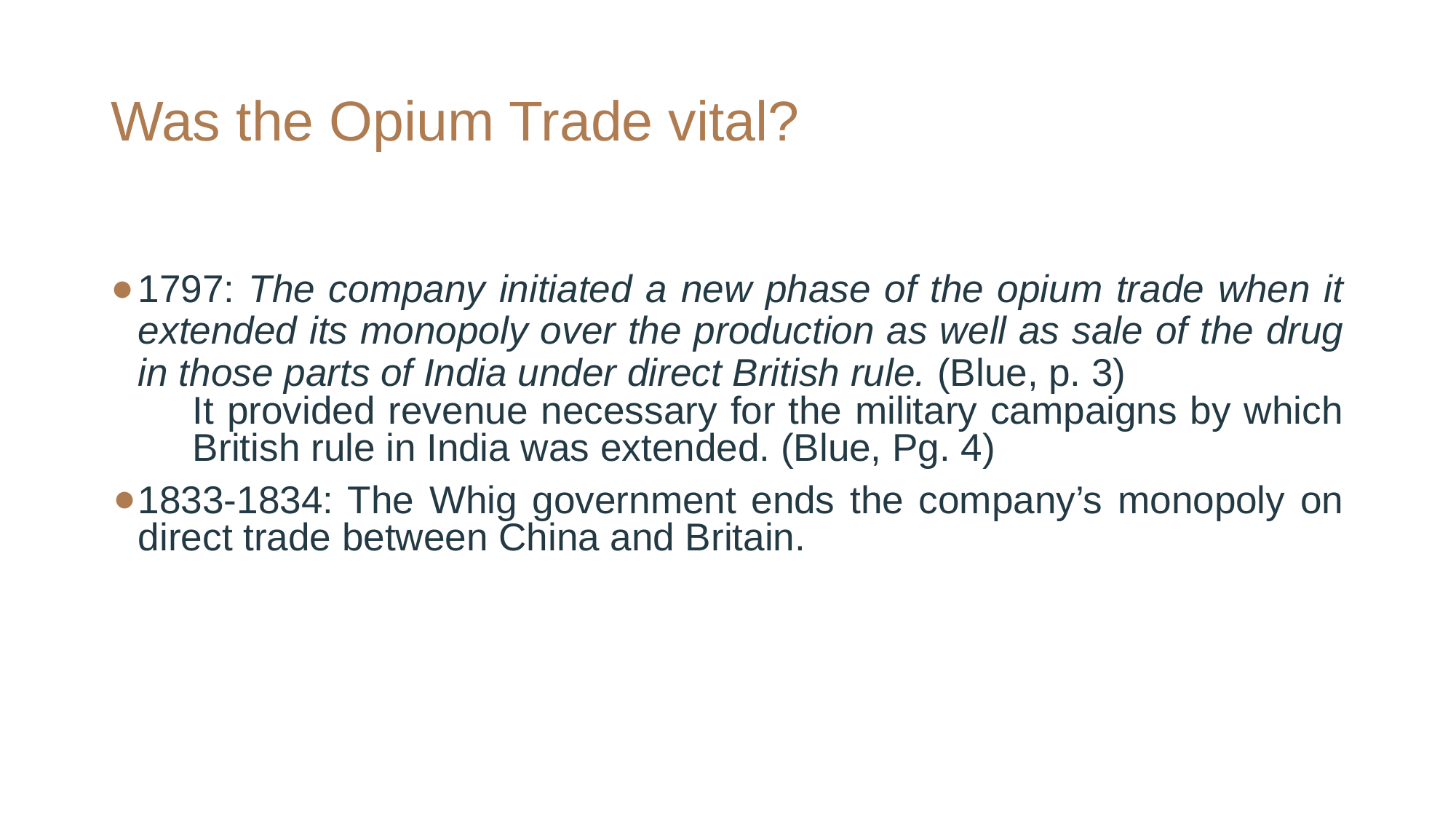

# Was the Opium Trade vital?

1797: The company initiated a new phase of the opium trade when it extended its monopoly over the production as well as sale of the drug in those parts of India under direct British rule. (Blue, p. 3)
It provided revenue necessary for the military campaigns by which British rule in India was extended. (Blue, Pg. 4)
1833-1834: The Whig government ends the company’s monopoly on direct trade between China and Britain.